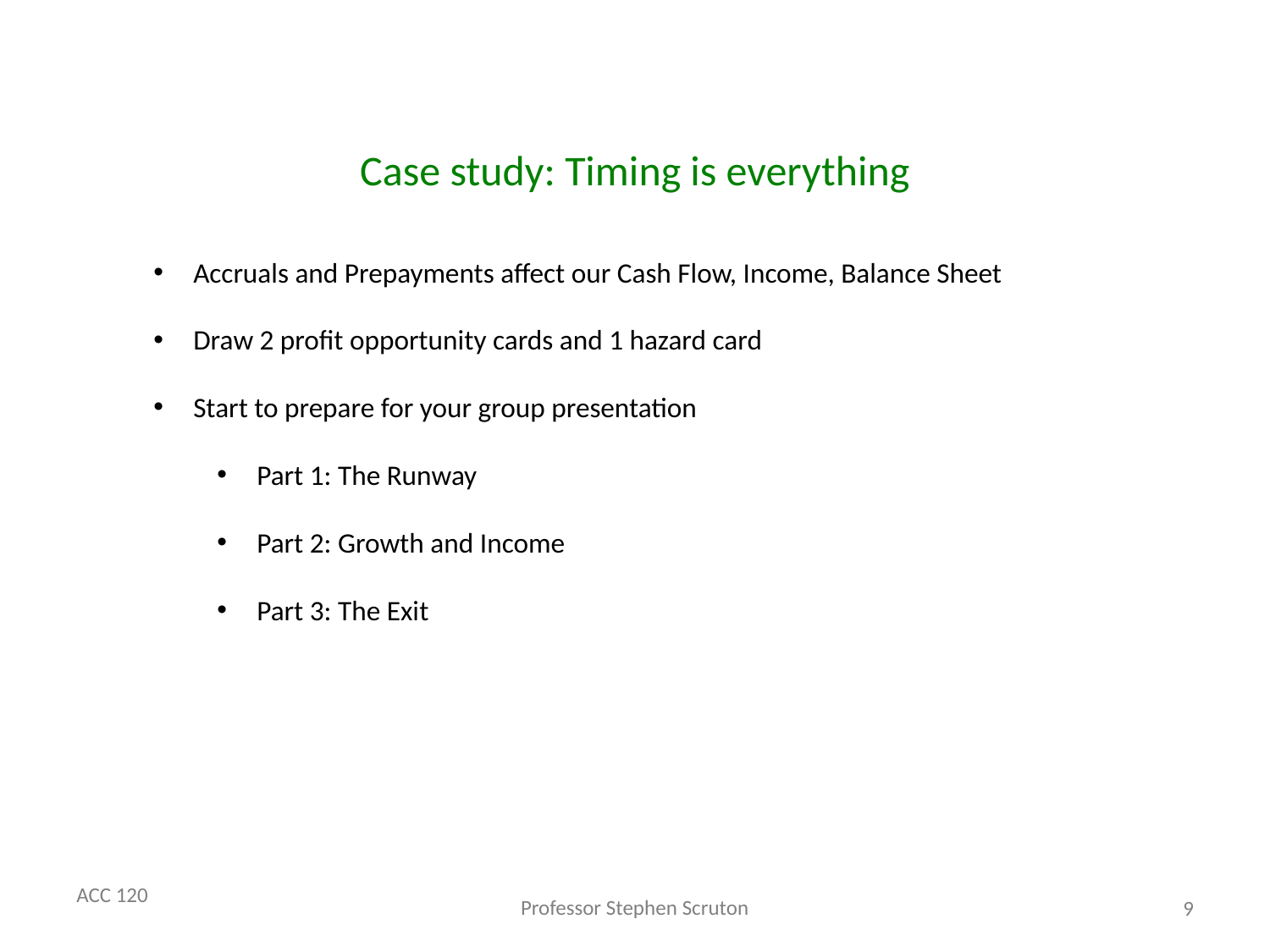

# Case study: Timing is everything
Accruals and Prepayments affect our Cash Flow, Income, Balance Sheet
Draw 2 profit opportunity cards and 1 hazard card
Start to prepare for your group presentation
Part 1: The Runway
Part 2: Growth and Income
Part 3: The Exit
9